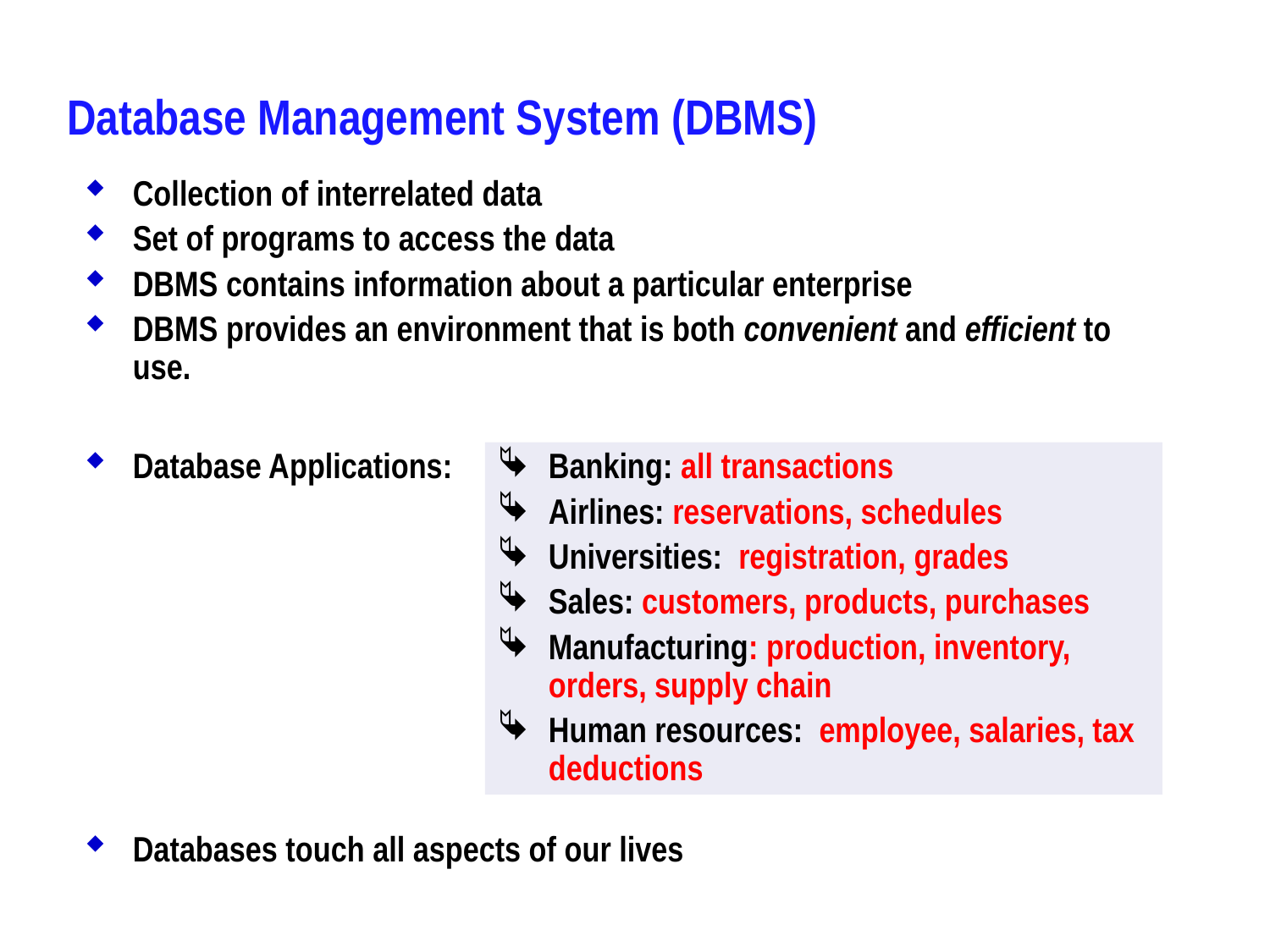

# Database Management System (DBMS)
Collection of interrelated data
Set of programs to access the data
DBMS contains information about a particular enterprise
DBMS provides an environment that is both convenient and efficient to use.

Database Applications:

Databases touch all aspects of our lives
Banking: all transactions
Airlines: reservations, schedules
Universities:  registration, grades
Sales: customers, products, purchases
Manufacturing: production, inventory, orders, supply chain
Human resources:  employee, salaries, tax deductions
2